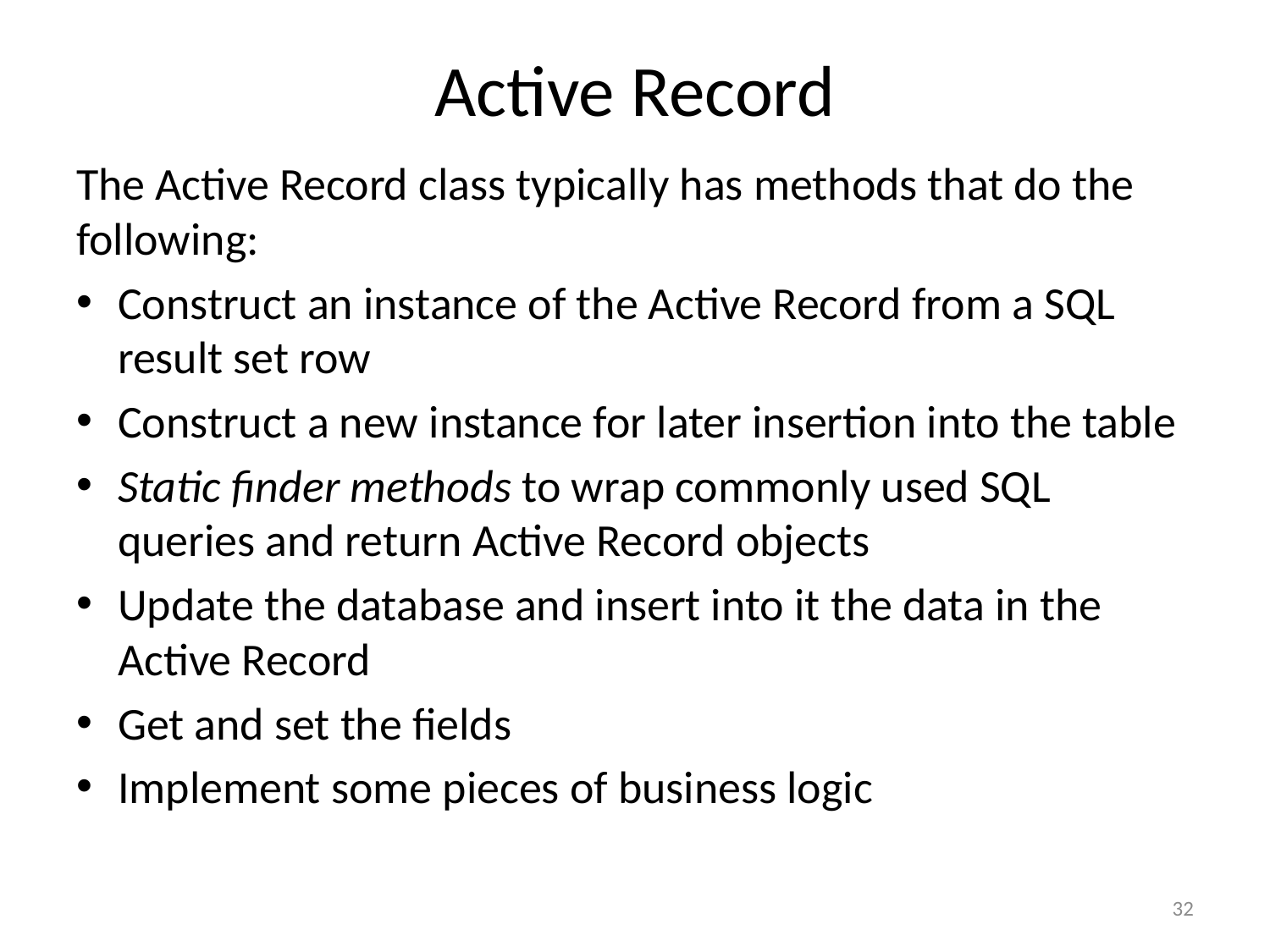

# Active Record
The Active Record class typically has methods that do the following:
Construct an instance of the Active Record from a SQL result set row
Construct a new instance for later insertion into the table
Static finder methods to wrap commonly used SQL queries and return Active Record objects
Update the database and insert into it the data in the Active Record
Get and set the fields
Implement some pieces of business logic

32